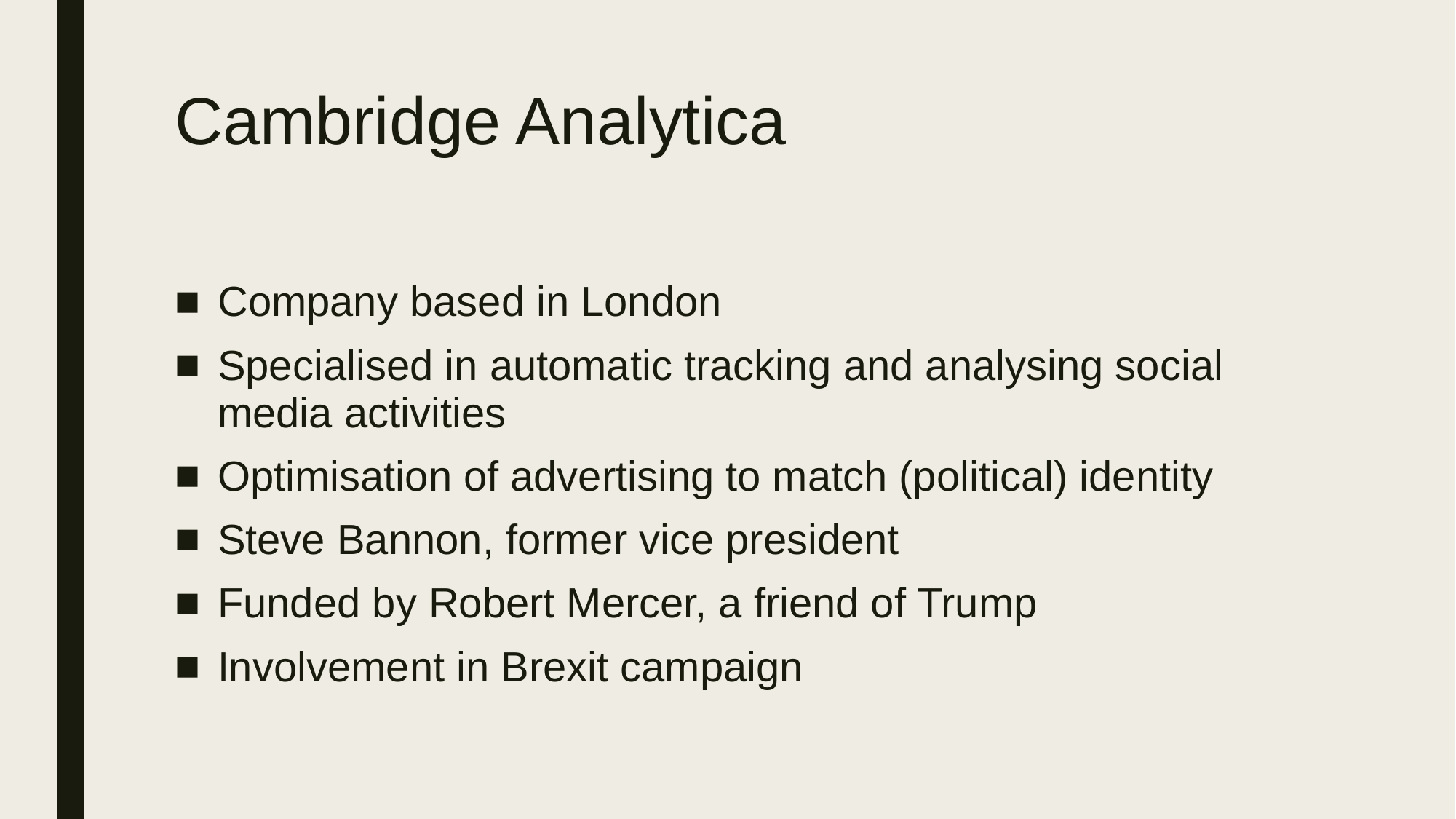

# Cambridge Analytica
Company based in London
Specialised in automatic tracking and analysing social media activities
Optimisation of advertising to match (political) identity
Steve Bannon, former vice president
Funded by Robert Mercer, a friend of Trump
Involvement in Brexit campaign